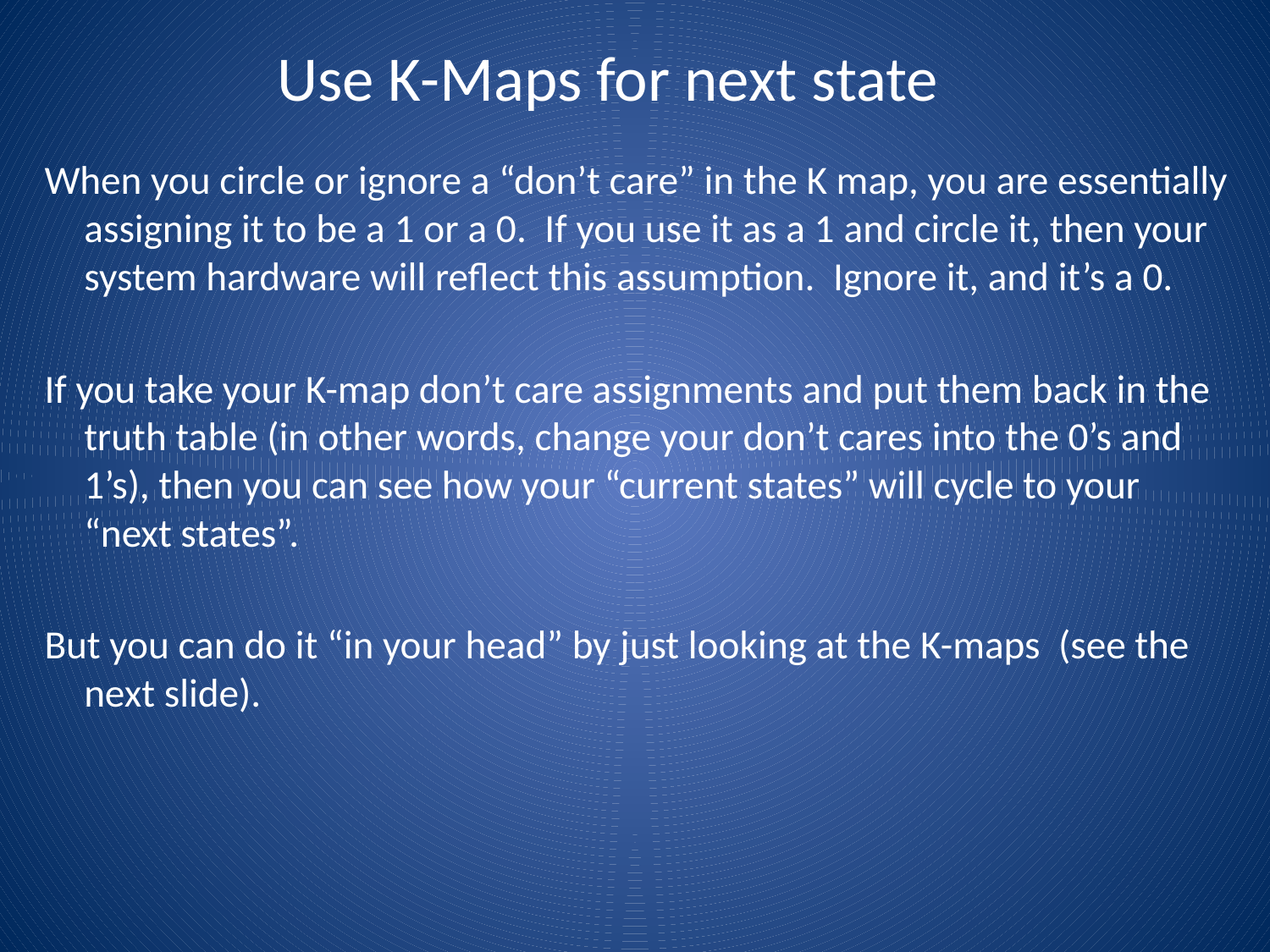

Use K-Maps for next state
When you circle or ignore a “don’t care” in the K map, you are essentially assigning it to be a 1 or a 0.  If you use it as a 1 and circle it, then your system hardware will reflect this assumption.  Ignore it, and it’s a 0.

If you take your K-map don’t care assignments and put them back in the truth table (in other words, change your don’t cares into the 0’s and 1’s), then you can see how your “current states” will cycle to your “next states”.

But you can do it “in your head” by just looking at the K-maps  (see the next slide).